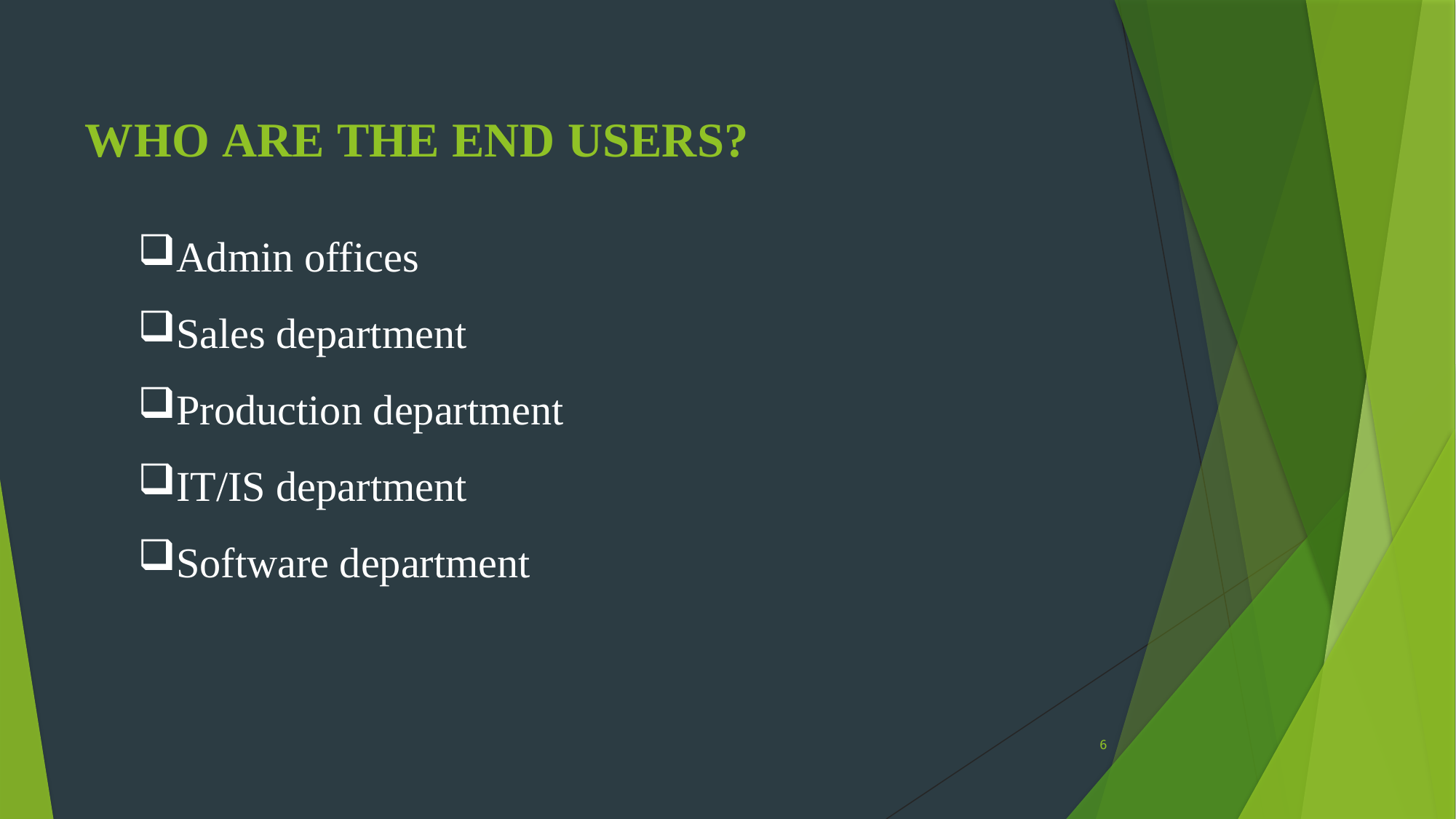

# WHO ARE THE END USERS?

Admin offices
Sales department
Production department
IT/IS department
Software department
6